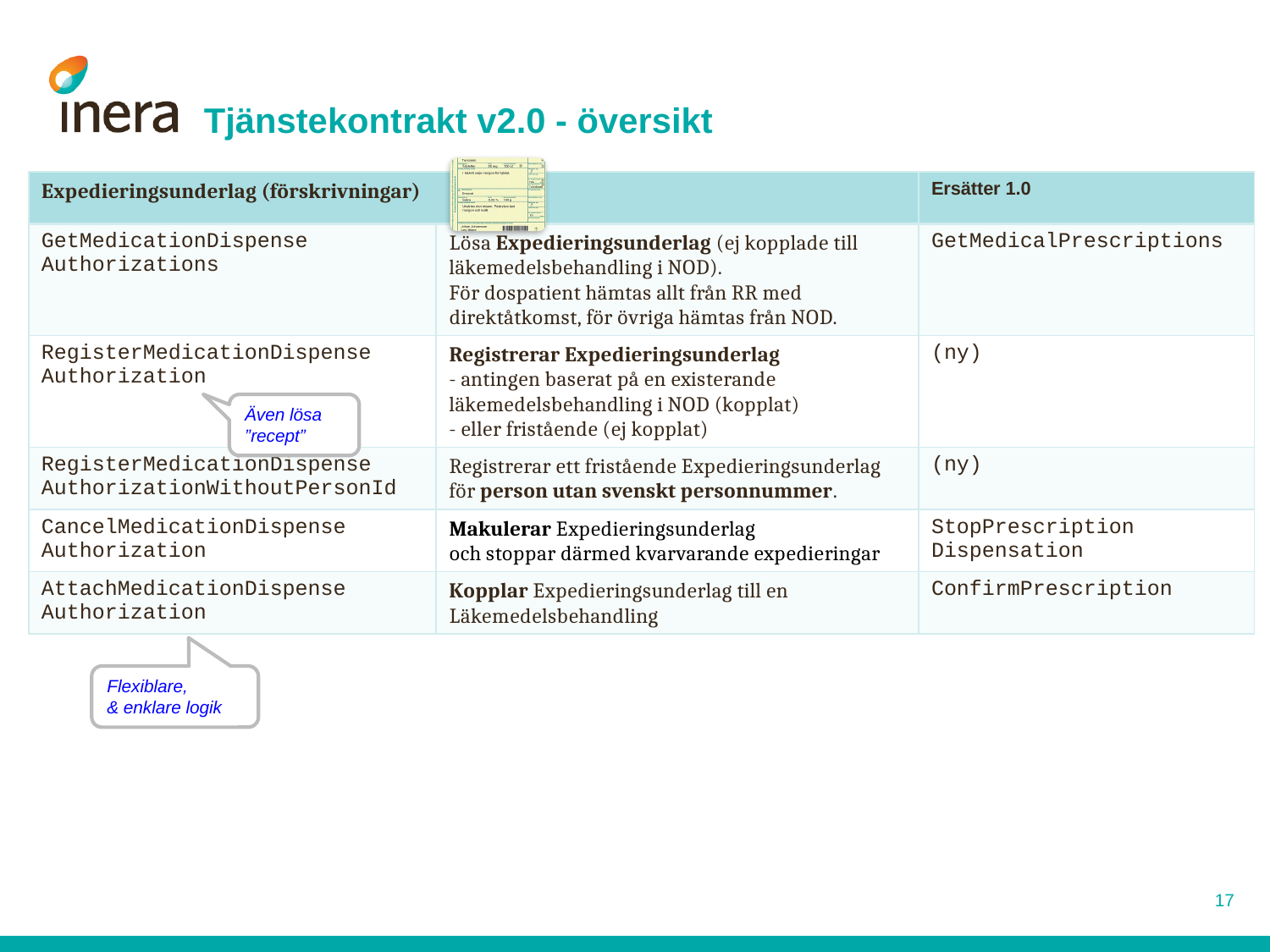

# Tjänstekontrakt v2.0 - översikt

| Expedieringsunderlag (förskrivningar) |  | Ersätter 1.0 |
| --- | --- | --- |
| GetMedicationDispense Authorizations | Lösa Expedieringsunderlag (ej kopplade till läkemedelsbehandling i NOD). För dospatient hämtas allt från RR med direktåtkomst, för övriga hämtas från NOD. | GetMedicalPrescriptions |
| RegisterMedicationDispense Authorization | Registrerar Expedieringsunderlag - antingen baserat på en existerande läkemedelsbehandling i NOD (kopplat) - eller fristående (ej kopplat) | (ny) |
| RegisterMedicationDispense AuthorizationWithoutPersonId | Registrerar ett fristående Expedieringsunderlag för person utan svenskt personnummer. | (ny) |
| CancelMedicationDispense Authorization | Makulerar Expedieringsunderlag och stoppar därmed kvarvarande expedieringar | StopPrescription Dispensation |
| AttachMedicationDispense Authorization | Kopplar Expedieringsunderlag till en Läkemedelsbehandling | ConfirmPrescription |
Även lösa ”recept”
Flexiblare,
& enklare logik
17